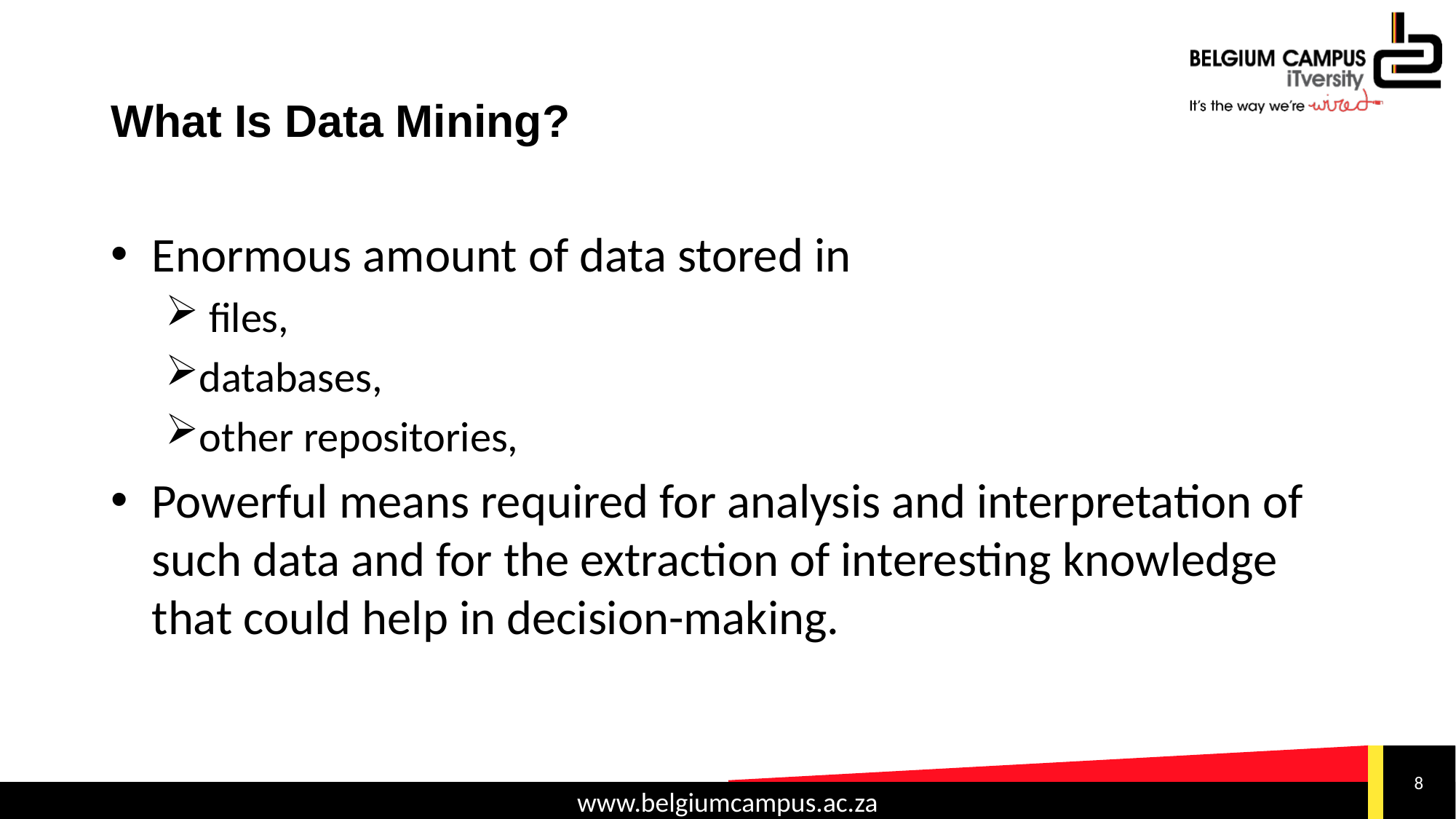

# What Is Data Mining?
Enormous amount of data stored in
 files,
databases,
other repositories,
Powerful means required for analysis and interpretation of such data and for the extraction of interesting knowledge that could help in decision-making.